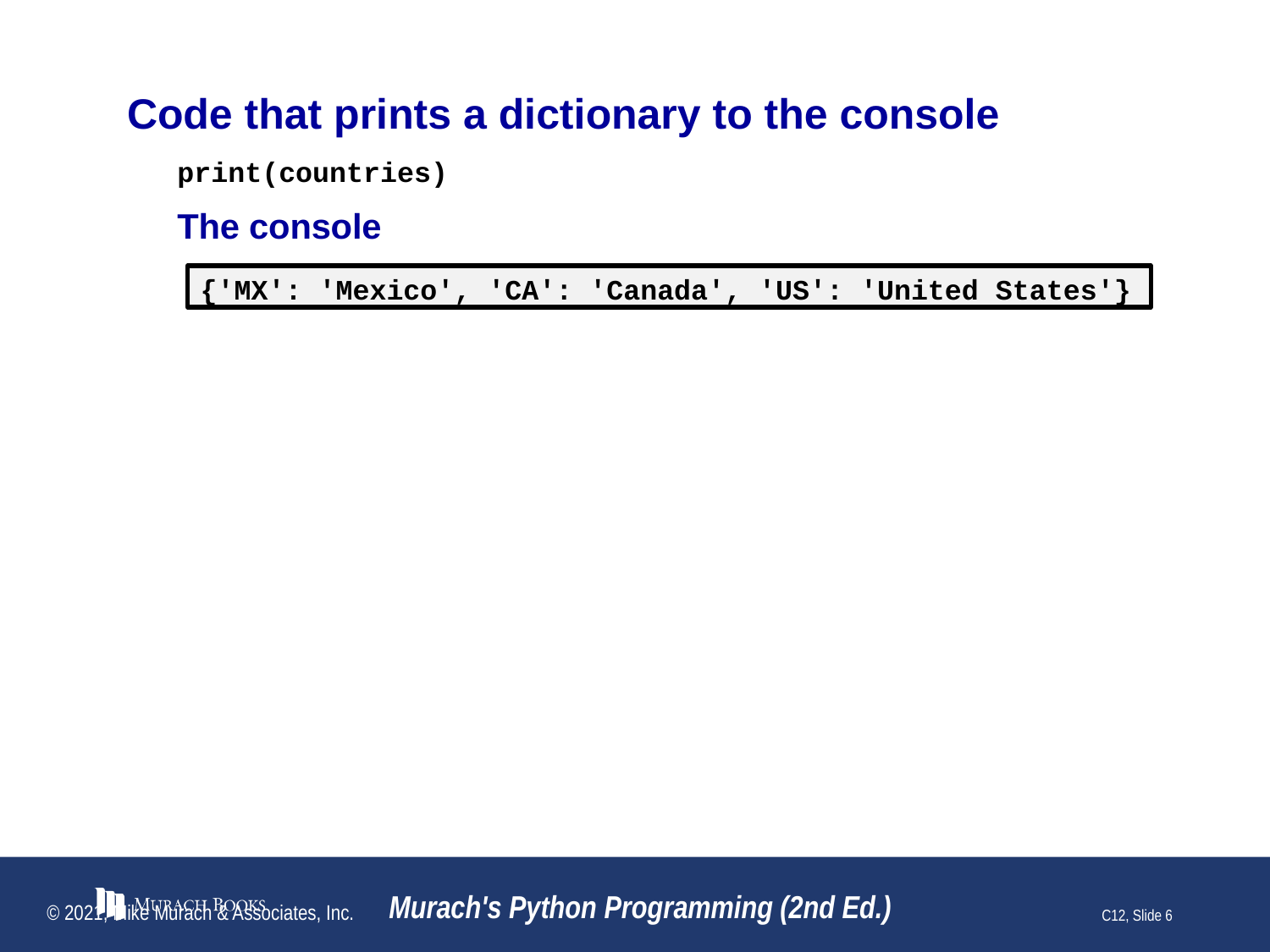

# Code that prints a dictionary to the console
print(countries)
The console

{'MX': 'Mexico', 'CA': 'Canada', 'US': 'United States'}

© 2021, Mike Murach & Associates, Inc.
Murach's Python Programming (2nd Ed.)

C12, Slide 6